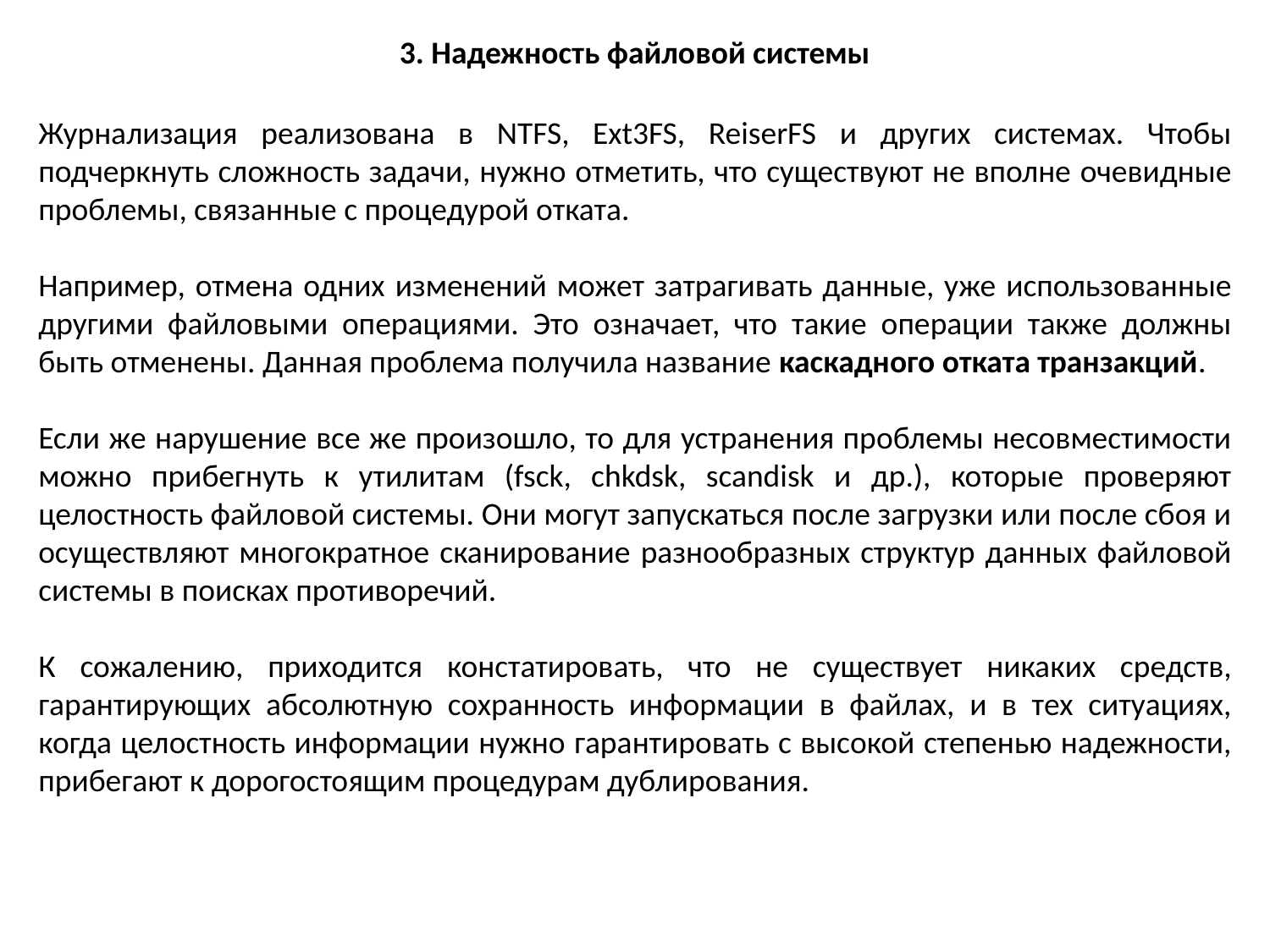

3. Hадежность файловой системы
Журнализация реализована в NTFS, Ext3FS, ReiserFS и других системах. Чтобы подчеркнуть сложность задачи, нужно отметить, что существуют не вполне очевидные проблемы, связанные с процедурой отката.

Например, отмена одних изменений может затрагивать данные, уже использованные другими файловыми операциями. Это означает, что такие операции также должны быть отменены. Данная проблема получила название каскадного отката транзакций.

Если же нарушение все же произошло, то для устранения проблемы несовместимости можно прибегнуть к утилитам (fsck, chkdsk, scandisk и др.), которые проверяют целостность файловой системы. Они могут запускаться после загрузки или после сбоя и осуществляют многократное сканирование разнообразных структур данных файловой системы в поисках противоречий.

К сожалению, приходится констатировать, что не существует никаких средств, гарантирующих абсолютную сохранность информации в файлах, и в тех ситуациях, когда целостность информации нужно гарантировать с высокой степенью надежности, прибегают к дорогостоящим процедурам дублирования.